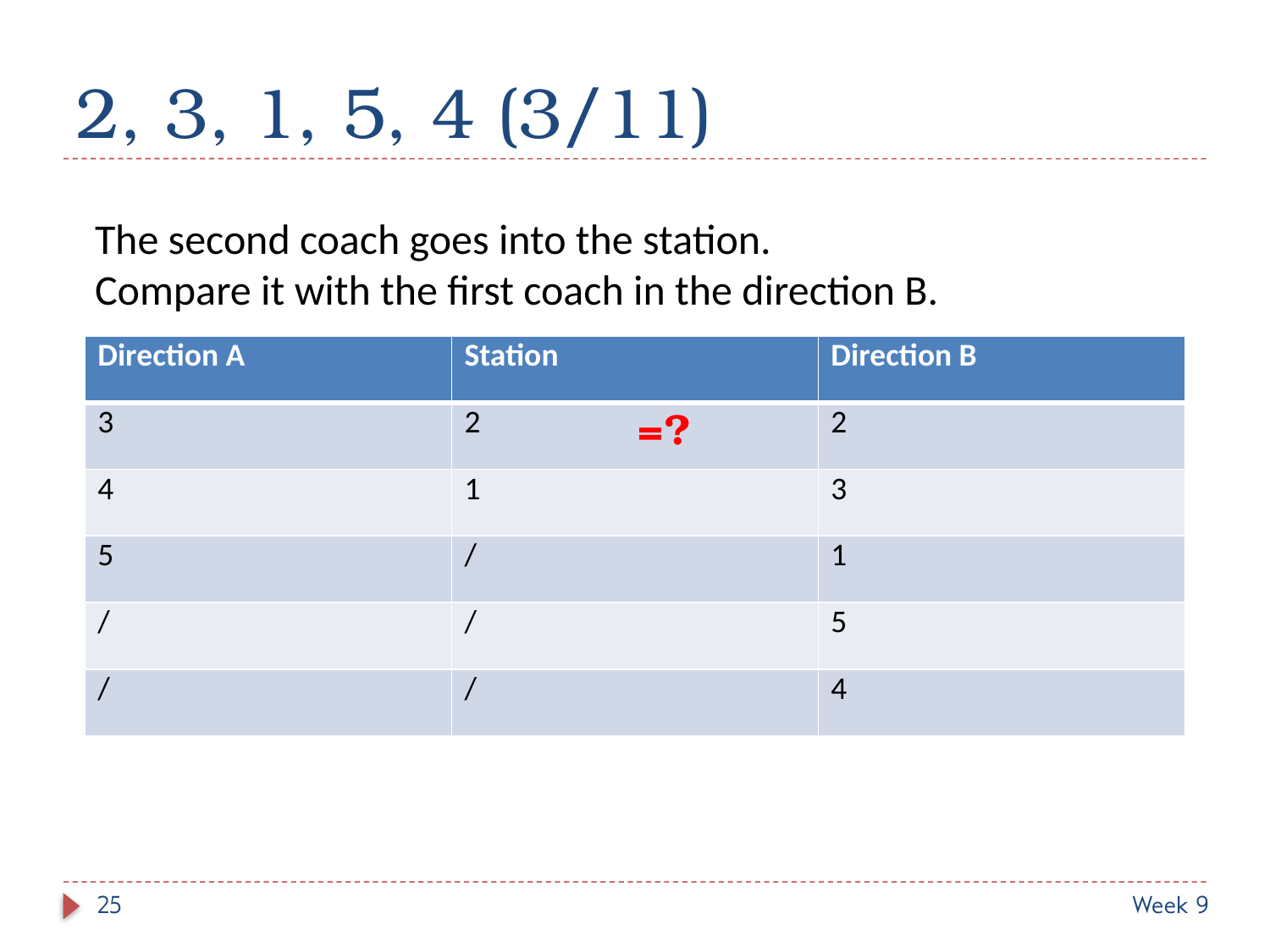

# 2, 3, 1, 5, 4 (3/11)
The second coach goes into the station.
Compare it with the first coach in the direction B.
| Direction A | Station | Direction B |
| --- | --- | --- |
| 3 | 2 | 2 |
| 4 | 1 | 3 |
| 5 | / | 1 |
| / | / | 5 |
| / | / | 4 |
=?
25
Week 9